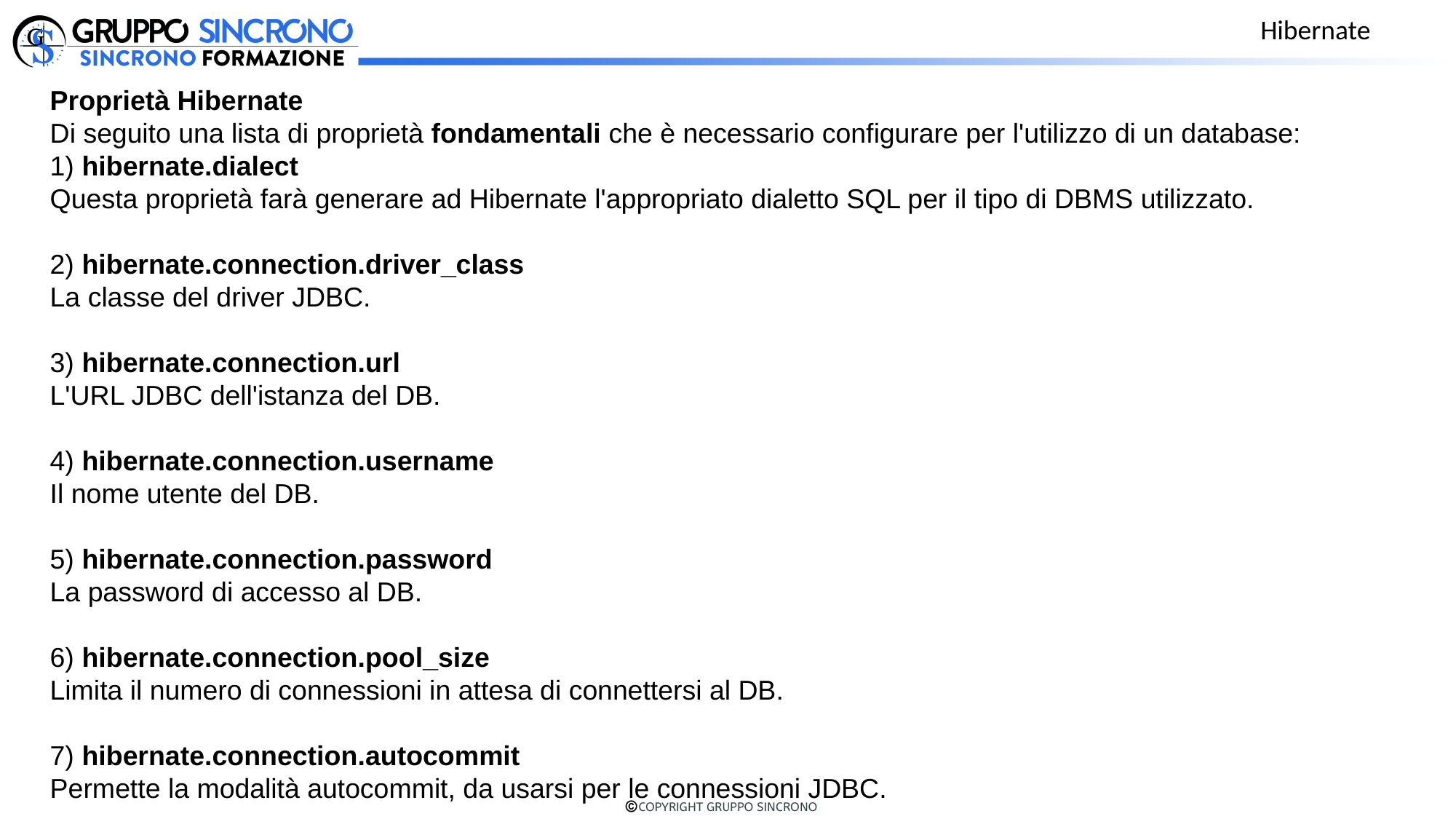

Hibernate
Proprietà Hibernate
Di seguito una lista di proprietà fondamentali che è necessario configurare per l'utilizzo di un database:
1) hibernate.dialect
Questa proprietà farà generare ad Hibernate l'appropriato dialetto SQL per il tipo di DBMS utilizzato.

2) hibernate.connection.driver_class
La classe del driver JDBC.

3) hibernate.connection.url
L'URL JDBC dell'istanza del DB.

4) hibernate.connection.username
Il nome utente del DB.

5) hibernate.connection.password
La password di accesso al DB.

6) hibernate.connection.pool_size
Limita il numero di connessioni in attesa di connettersi al DB.

7) hibernate.connection.autocommit
Permette la modalità autocommit, da usarsi per le connessioni JDBC.